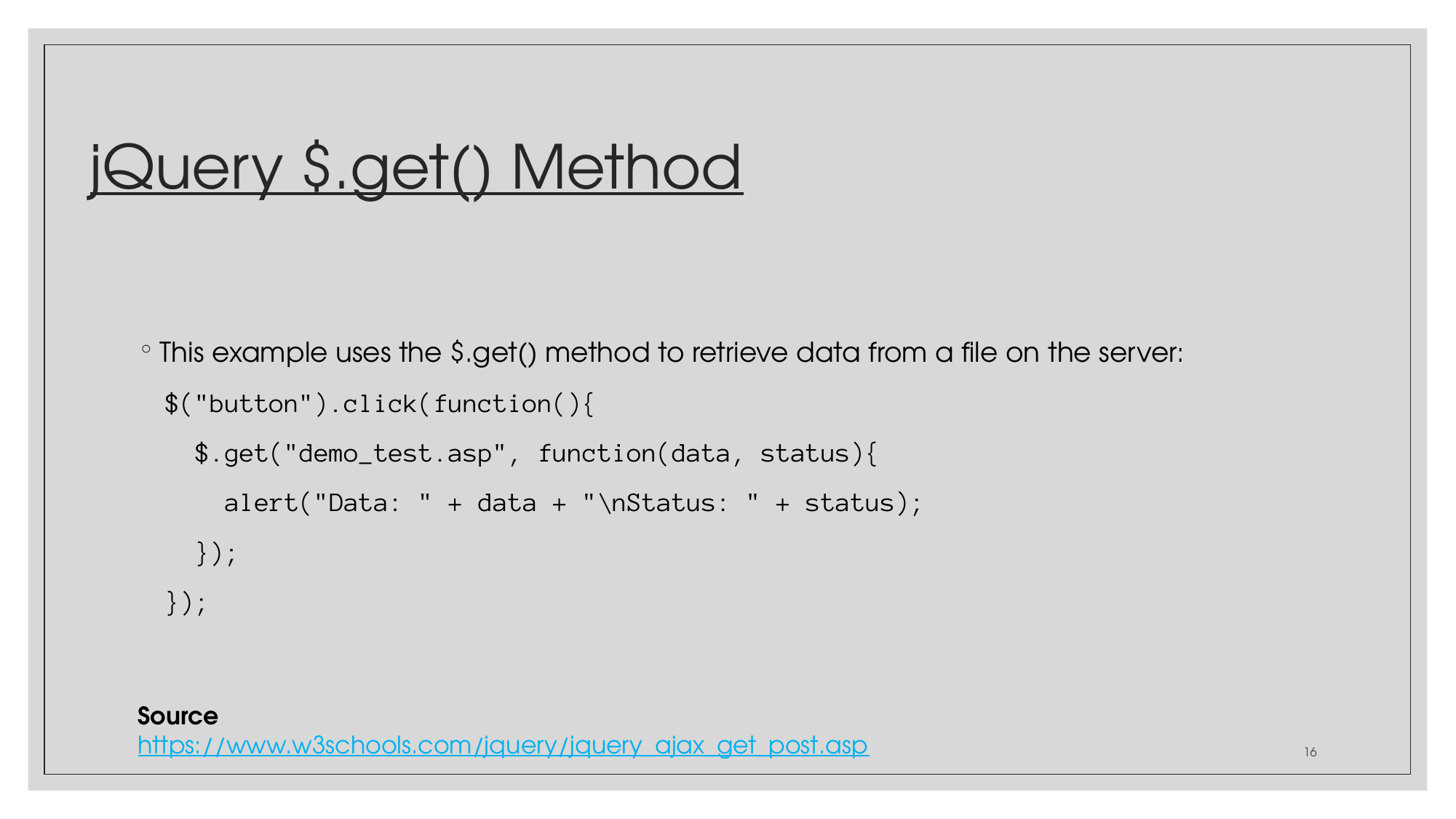

# jQuery $.get() Method
This example uses the $.get() method to retrieve data from a file on the server:
$("button").click(function(){
  $.get("demo_test.asp", function(data, status){
    alert("Data: " + data + "\nStatus: " + status);
  });
});
Source
https://www.w3schools.com/jquery/jquery_ajax_get_post.asp
16